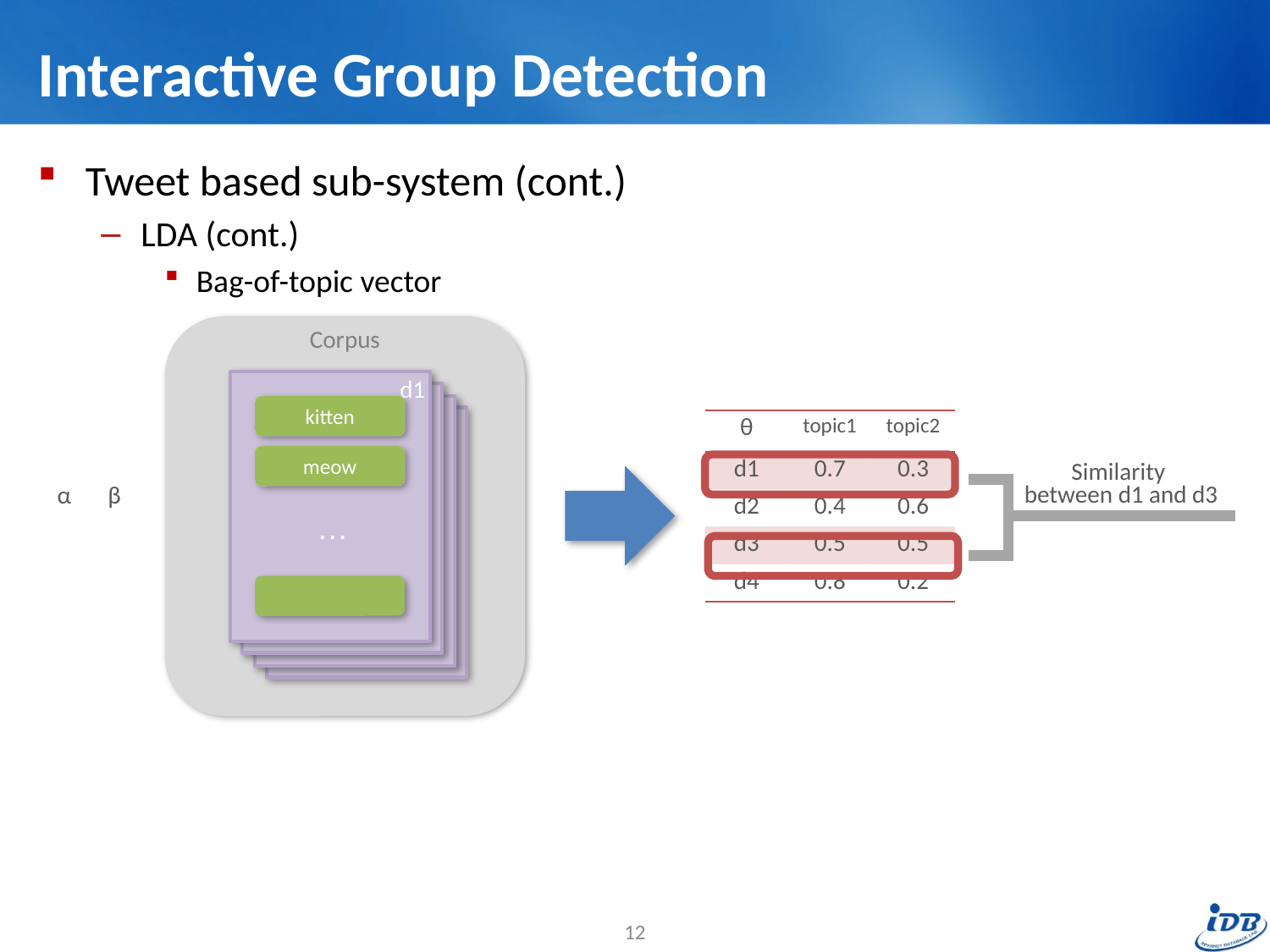

# Interactive Group Detection
Tweet based sub-system (cont.)
LDA (cont.)
Bag-of-topic vector

Corpus

d1

1st word
CAT
kitten
2nd word
CAT
meow
…

| θ | topic1 | topic2 |
| --- | --- | --- |
| d1 | 0.7 | 0.3 |
| d2 | 0.4 | 0.6 |
| d3 | 0.5 | 0.5 |
| d4 | 0.8 | 0.2 |

Similarity
between d1 and d3

α
β
12